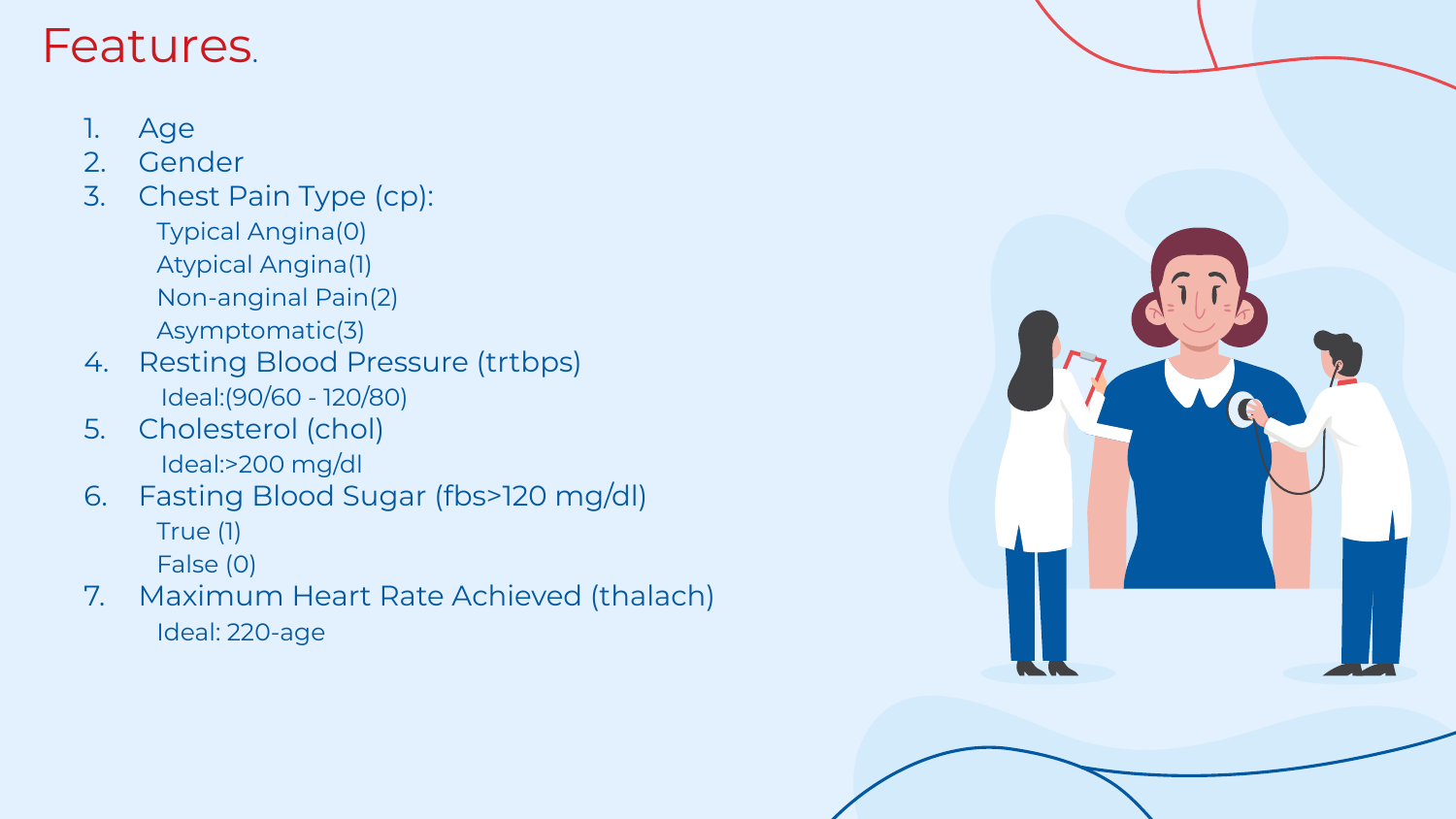

Features.
Age
Gender
Chest Pain Type (cp):
Typical Angina(0)
Atypical Angina(1)
Non-anginal Pain(2)
Asymptomatic(3)
Resting Blood Pressure (trtbps)
Ideal:(90/60 - 120/80)
Cholesterol (chol)
Ideal:>200 mg/dl
Fasting Blood Sugar (fbs>120 mg/dl)
True (1)
False (0)
Maximum Heart Rate Achieved (thalach)
Ideal: 220-age